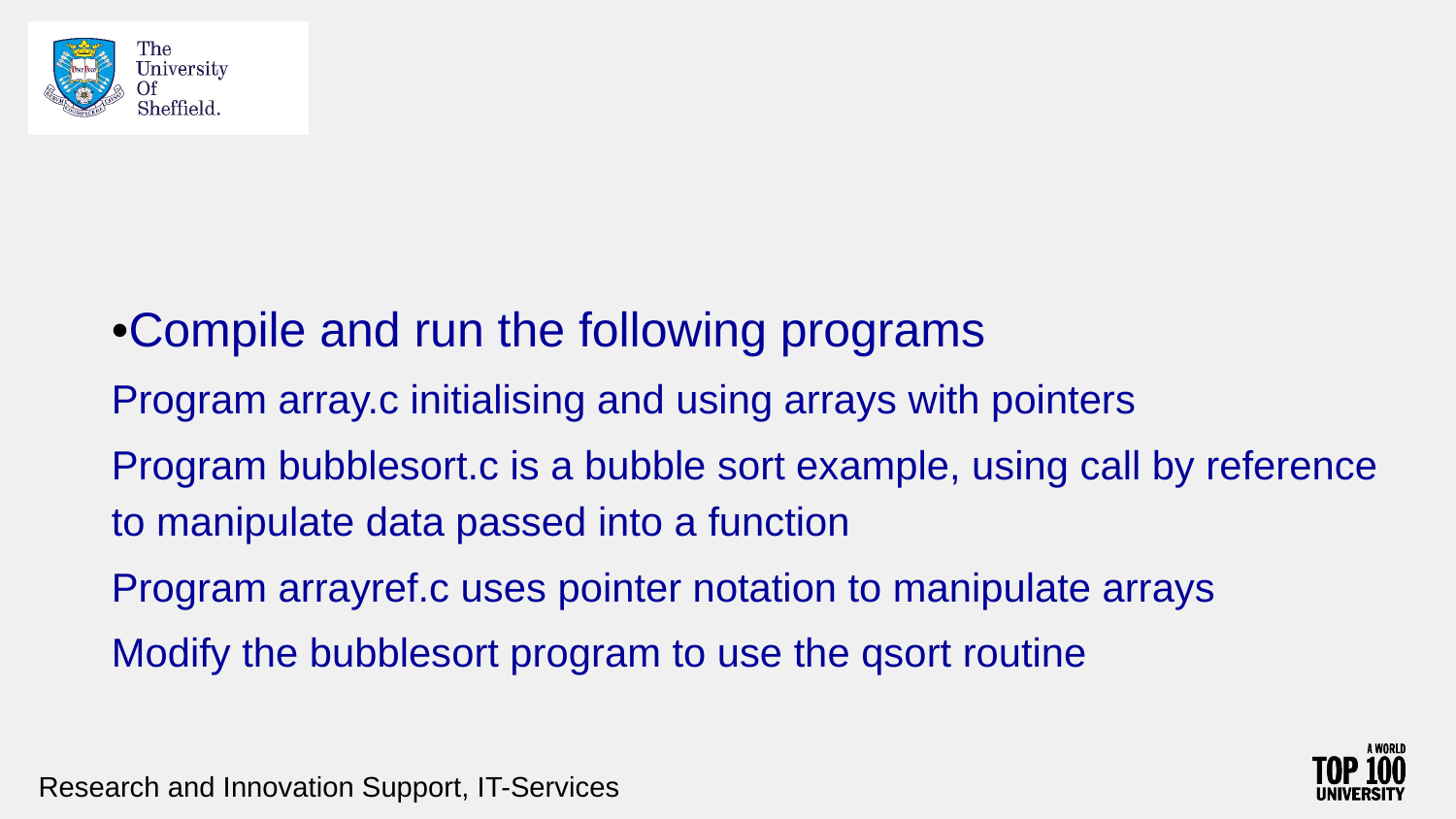

#
•Compile and run the following programs
Program array.c initialising and using arrays with pointers
Program bubblesort.c is a bubble sort example, using call by reference to manipulate data passed into a function
Program arrayref.c uses pointer notation to manipulate arrays
Modify the bubblesort program to use the qsort routine